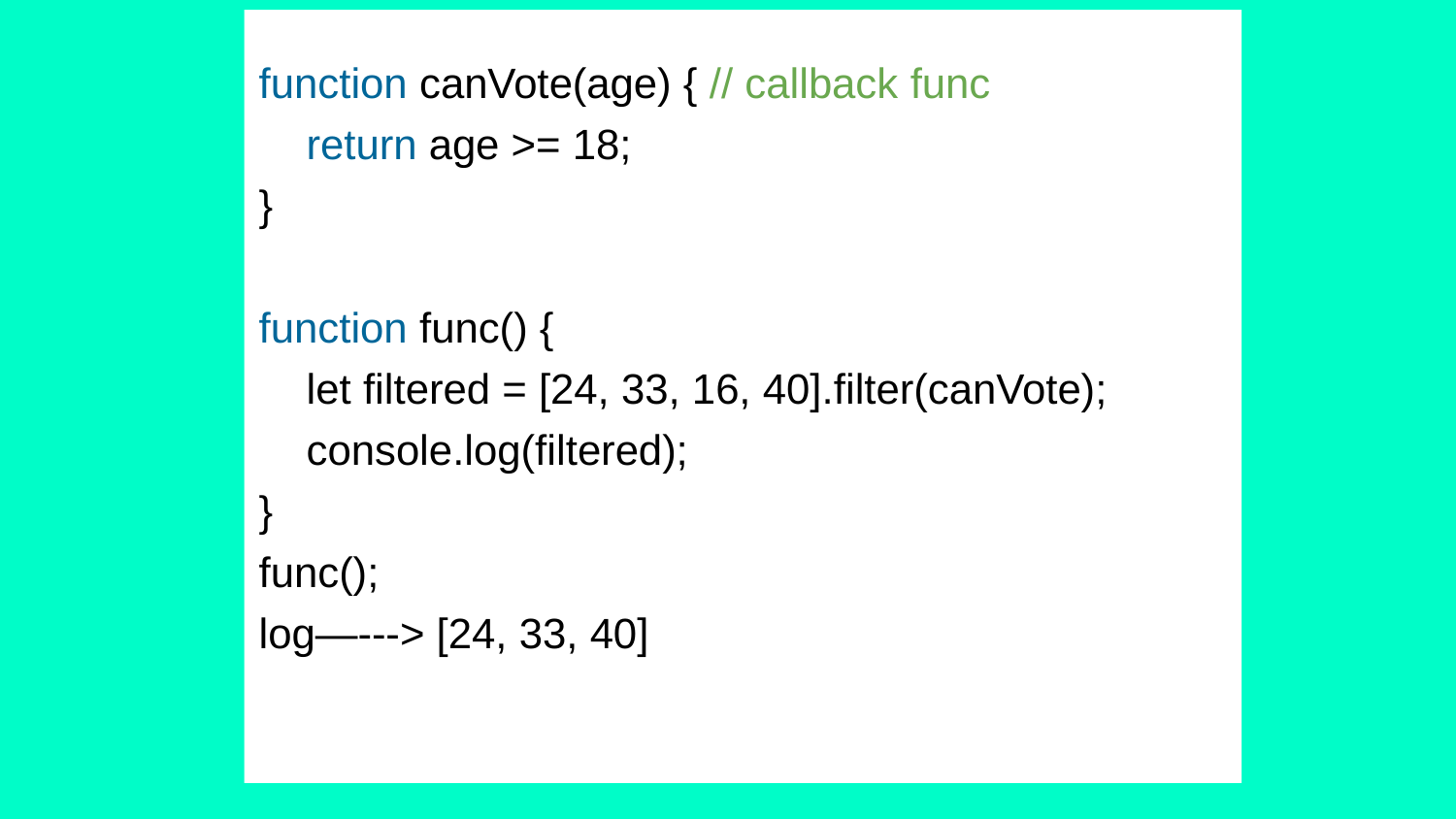

# function canVote(age) { // callback func
    return age >= 18;
}

function func() {
    let filtered = [24, 33, 16, 40].filter(canVote);
    console.log(filtered);
}
func();
log—---> [24, 33, 40]